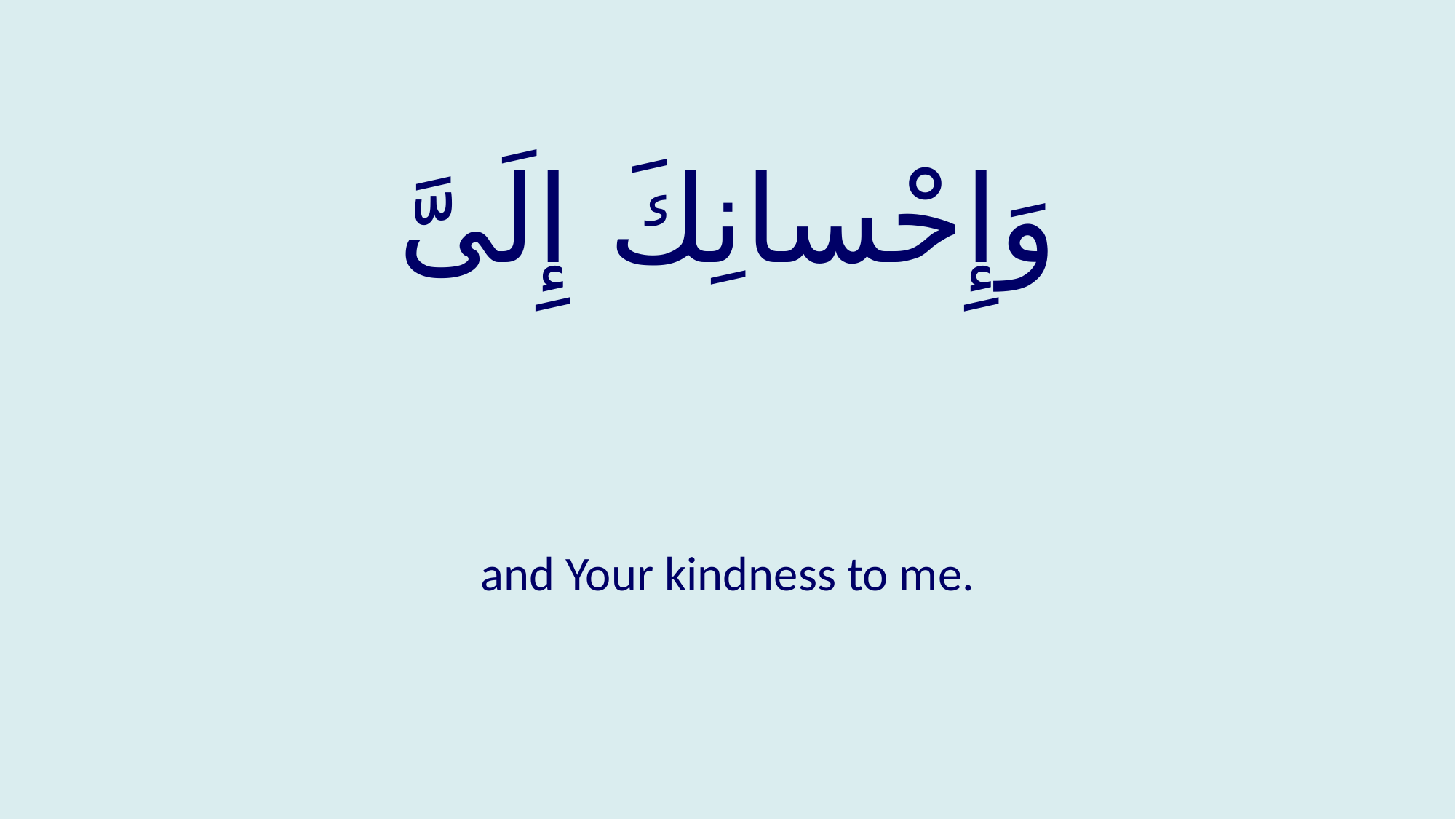

# وَإِحْسانِكَ إِلَیَّ
and Your kindness to me.